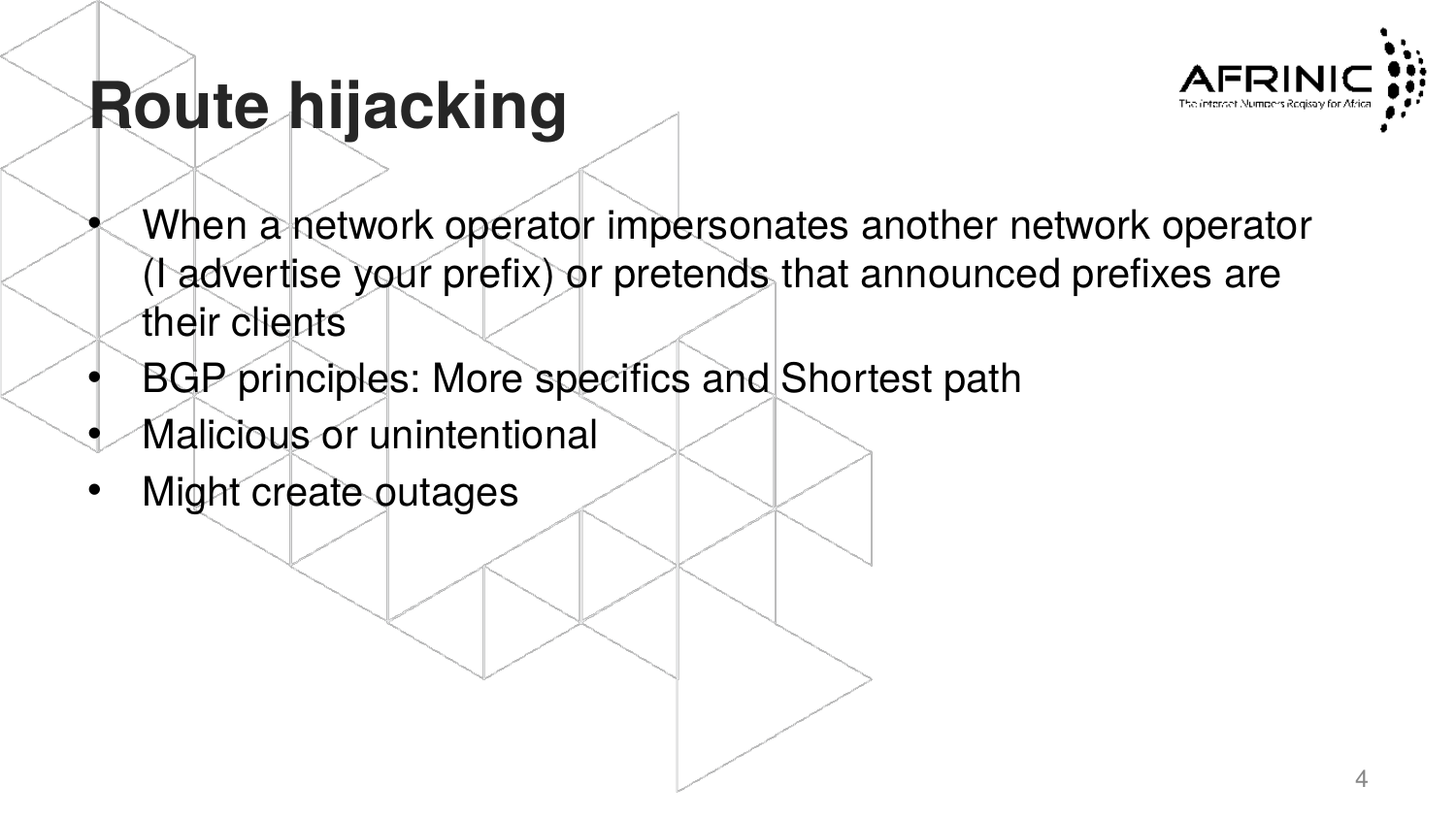

# Route hijacking
When a network operator impersonates another network operator (I advertise your prefix) or pretends that announced prefixes are their clients
BGP principles: More specifics and Shortest path
Malicious or unintentional
Might create outages
4